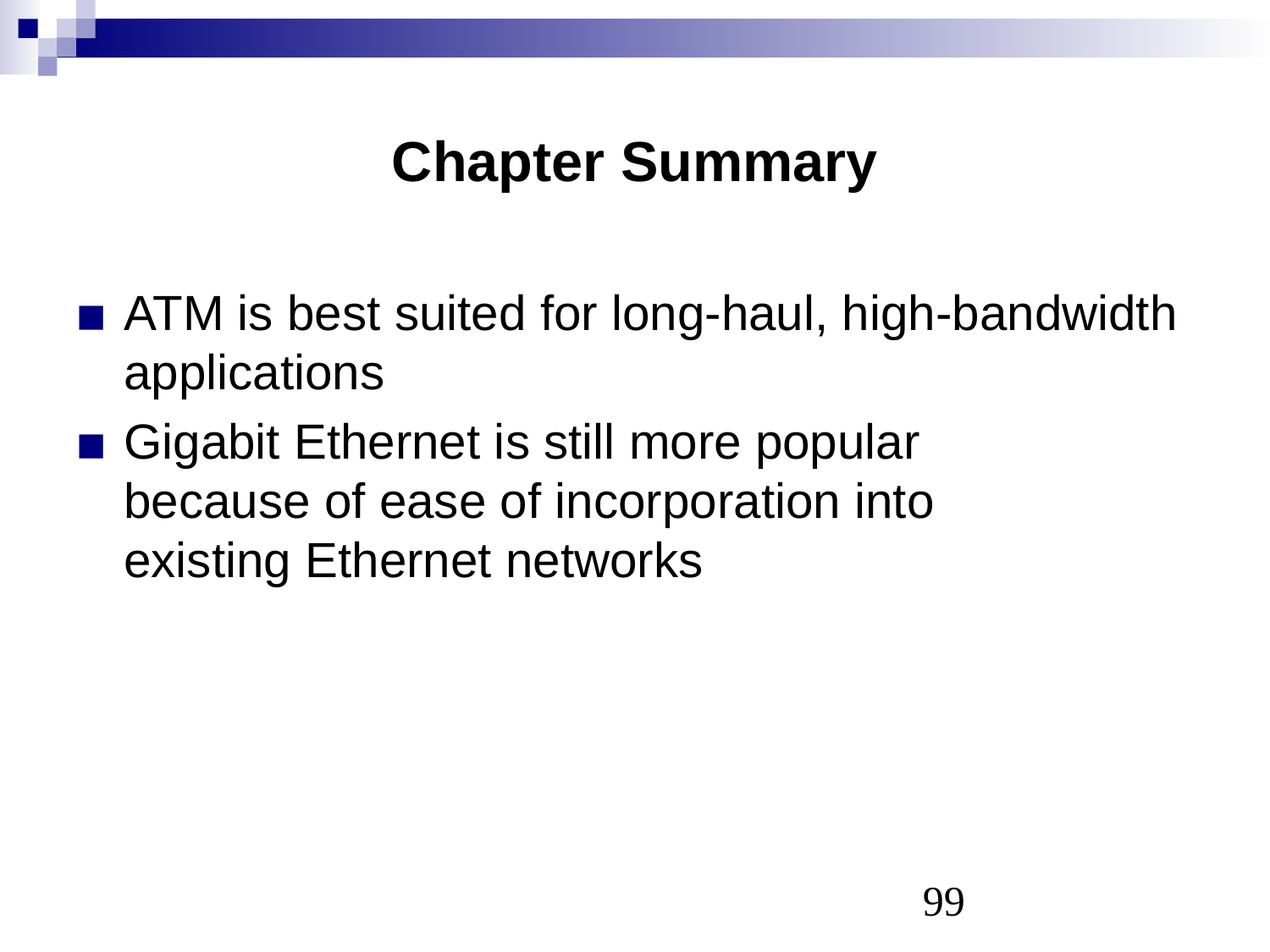

# Chapter Summary
ATM is best suited for long-haul, high-bandwidth applications
Gigabit Ethernet is still more popular
because of ease of incorporation into
existing Ethernet networks
99